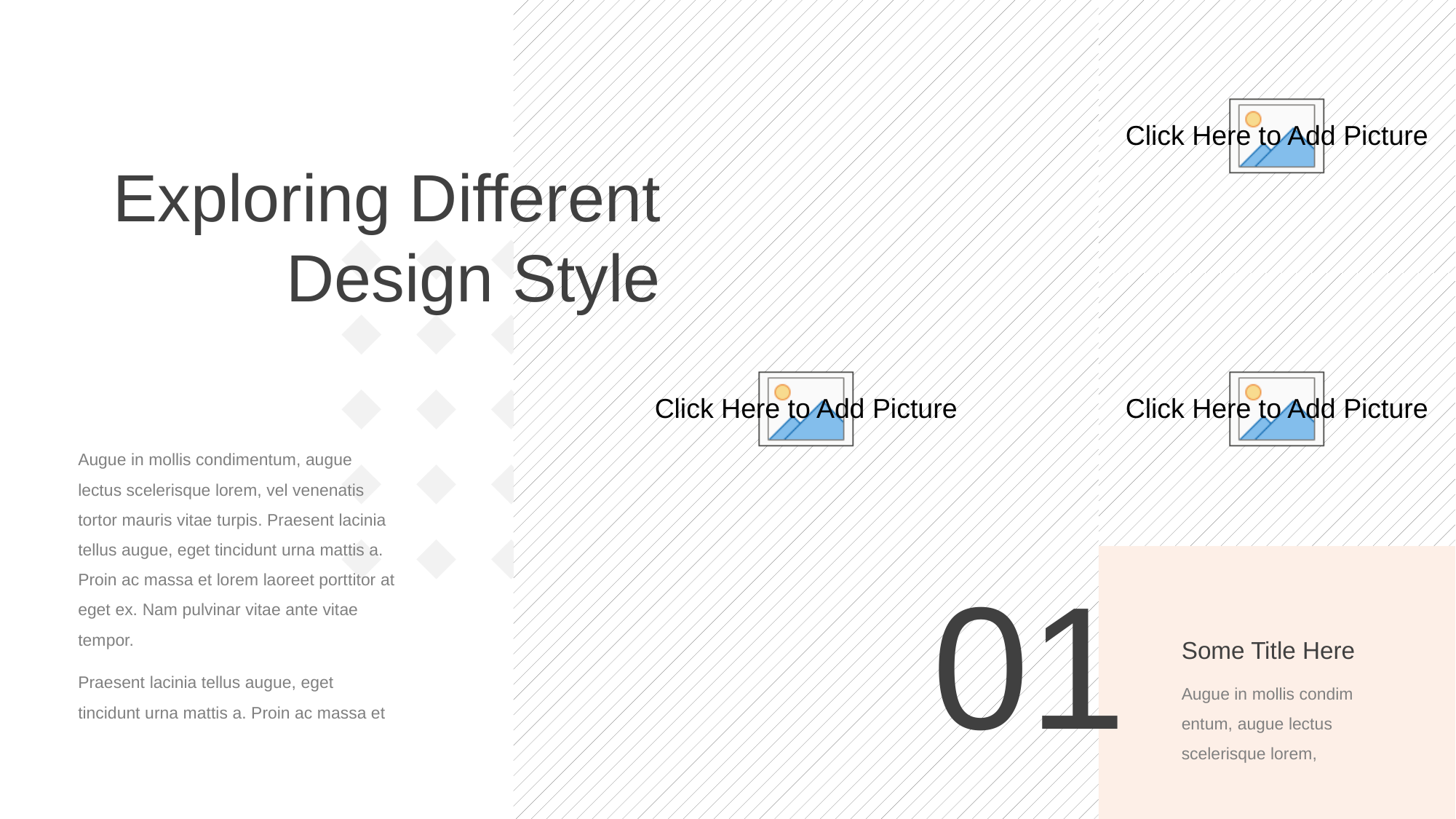

Exploring Different Design Style

Augue in mollis condimentum, augue lectus scelerisque lorem, vel venenatis tortor mauris vitae turpis. Praesent lacinia tellus augue, eget tincidunt urna mattis a. Proin ac massa et lorem laoreet porttitor at eget ex. Nam pulvinar vitae ante vitae tempor.

01
Some Title Here
Praesent lacinia tellus augue, eget tincidunt urna mattis a. Proin ac massa et
Augue in mollis condim
entum, augue lectus scelerisque lorem,